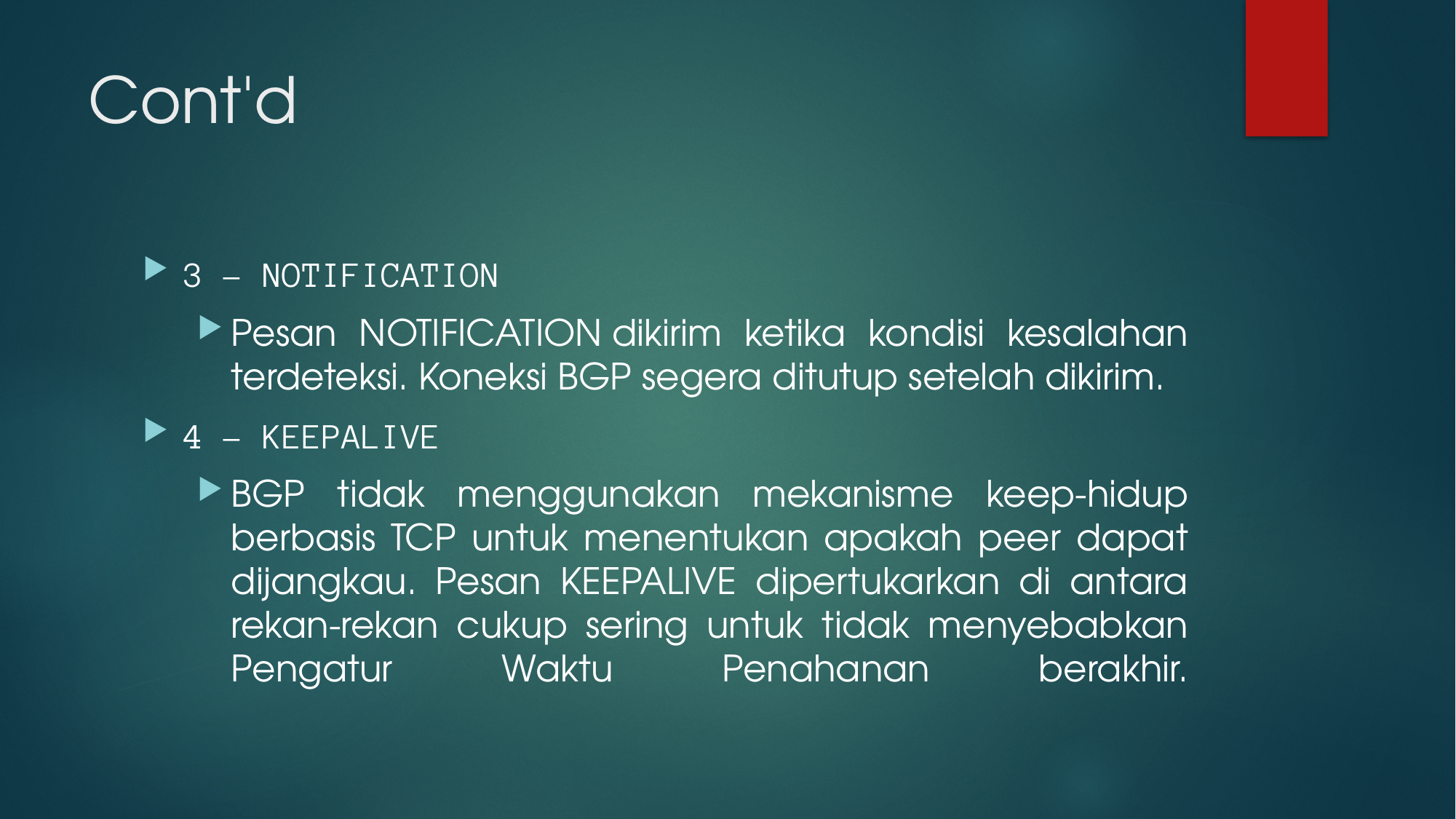

# Cont'd
3 – NOTIFICATION
Pesan NOTIFICATION dikirim ketika kondisi kesalahan terdeteksi. Koneksi BGP segera ditutup setelah dikirim.
4 – KEEPALIVE
BGP tidak menggunakan mekanisme keep-hidup berbasis TCP untuk menentukan apakah peer dapat dijangkau. Pesan KEEPALIVE dipertukarkan di antara rekan-rekan cukup sering untuk tidak menyebabkan Pengatur Waktu Penahanan berakhir.